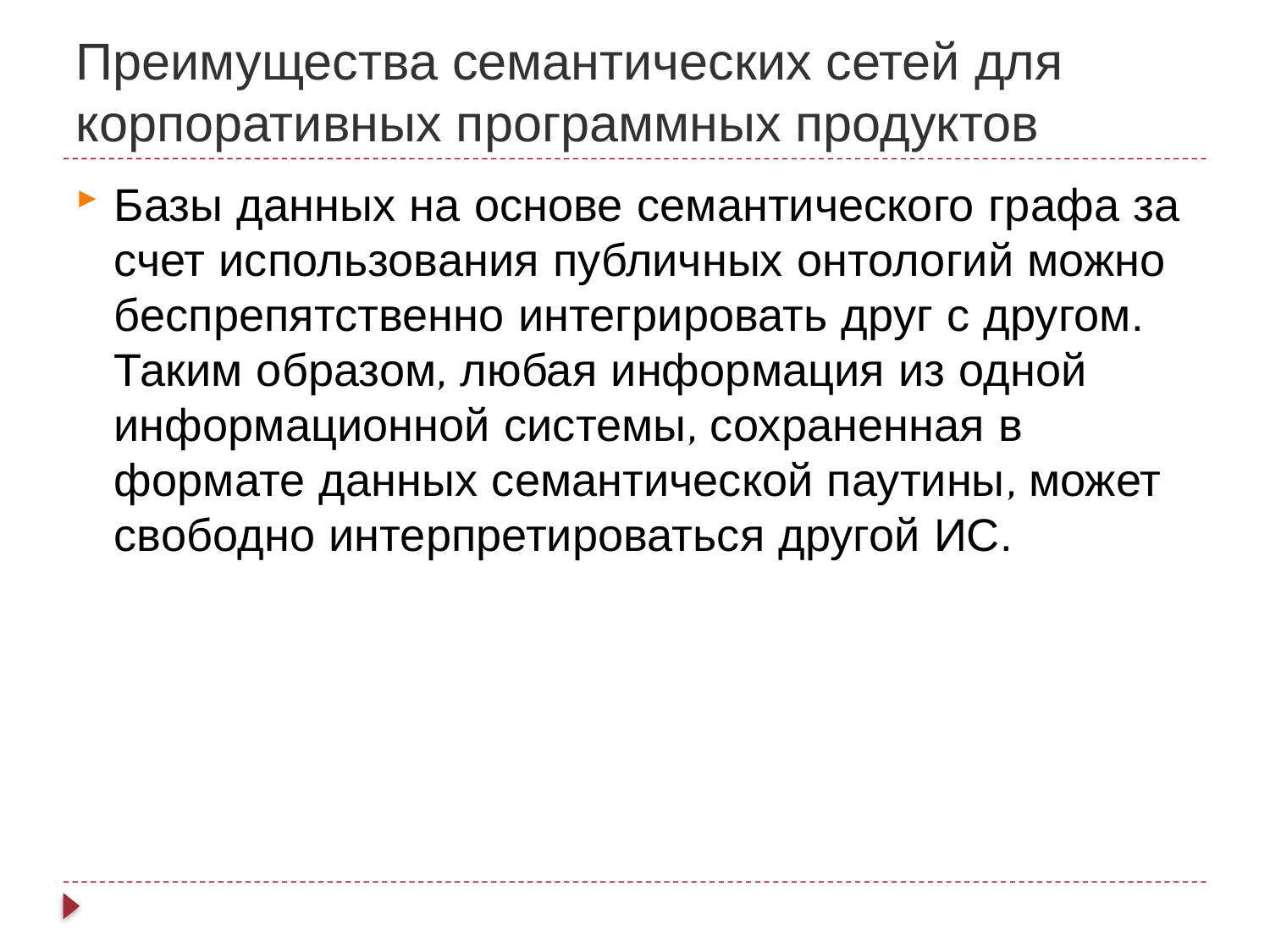

# Преимущества семантических сетей для корпоративных программных продуктов
Базы данных на основе семантического графа за счет использования публичных онтологий можно беспрепятственно интегрировать друг с другом. Таким образом, любая информация из одной информационной системы, сохраненная в формате данных семантической паутины, может свободно интерпретироваться другой ИС.